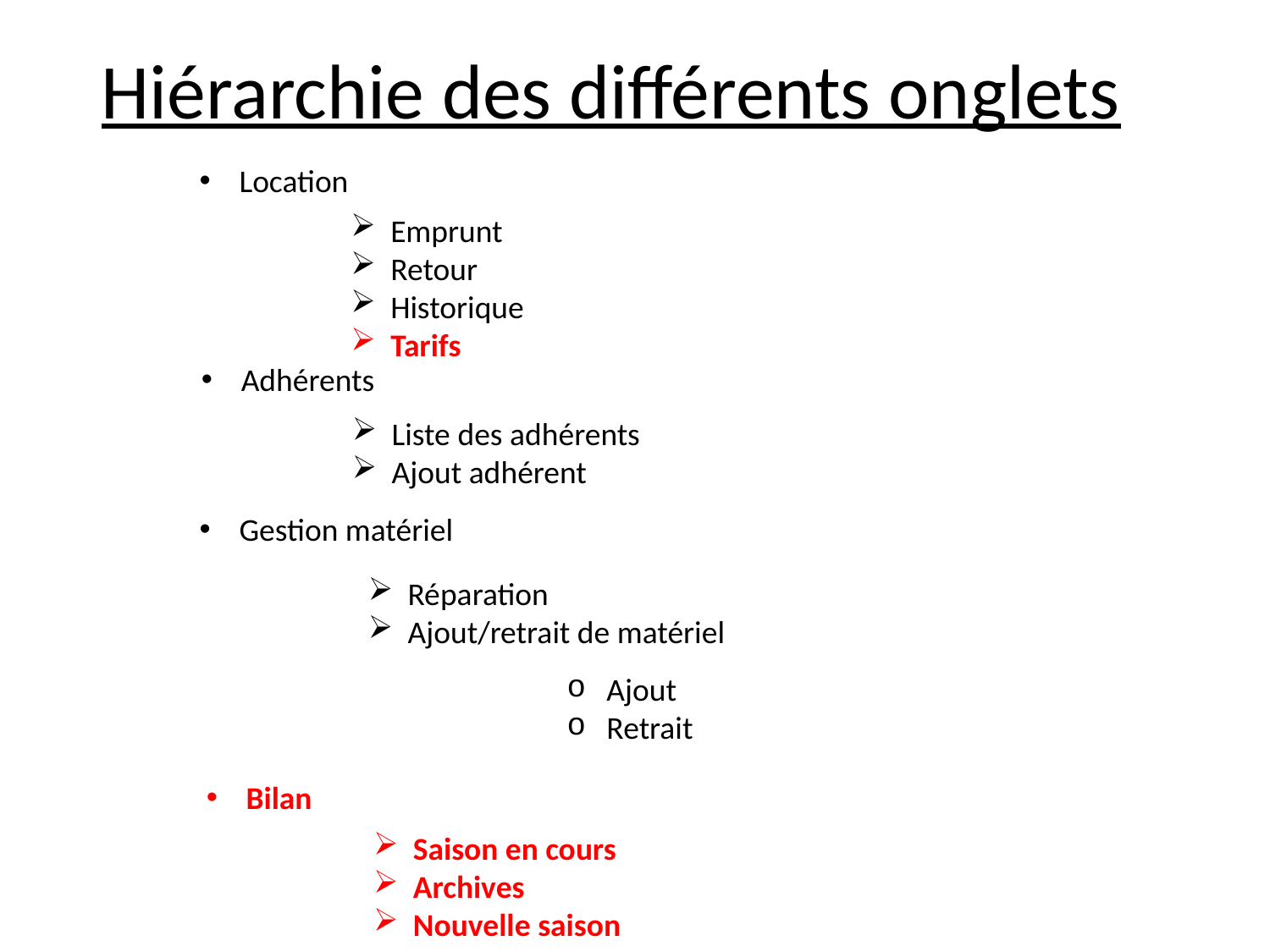

Hiérarchie des différents onglets
Location
Emprunt
Retour
Historique
Tarifs
Adhérents
Liste des adhérents
Ajout adhérent
Gestion matériel
Réparation
Ajout/retrait de matériel
Ajout
Retrait
Bilan
Saison en cours
Archives
Nouvelle saison